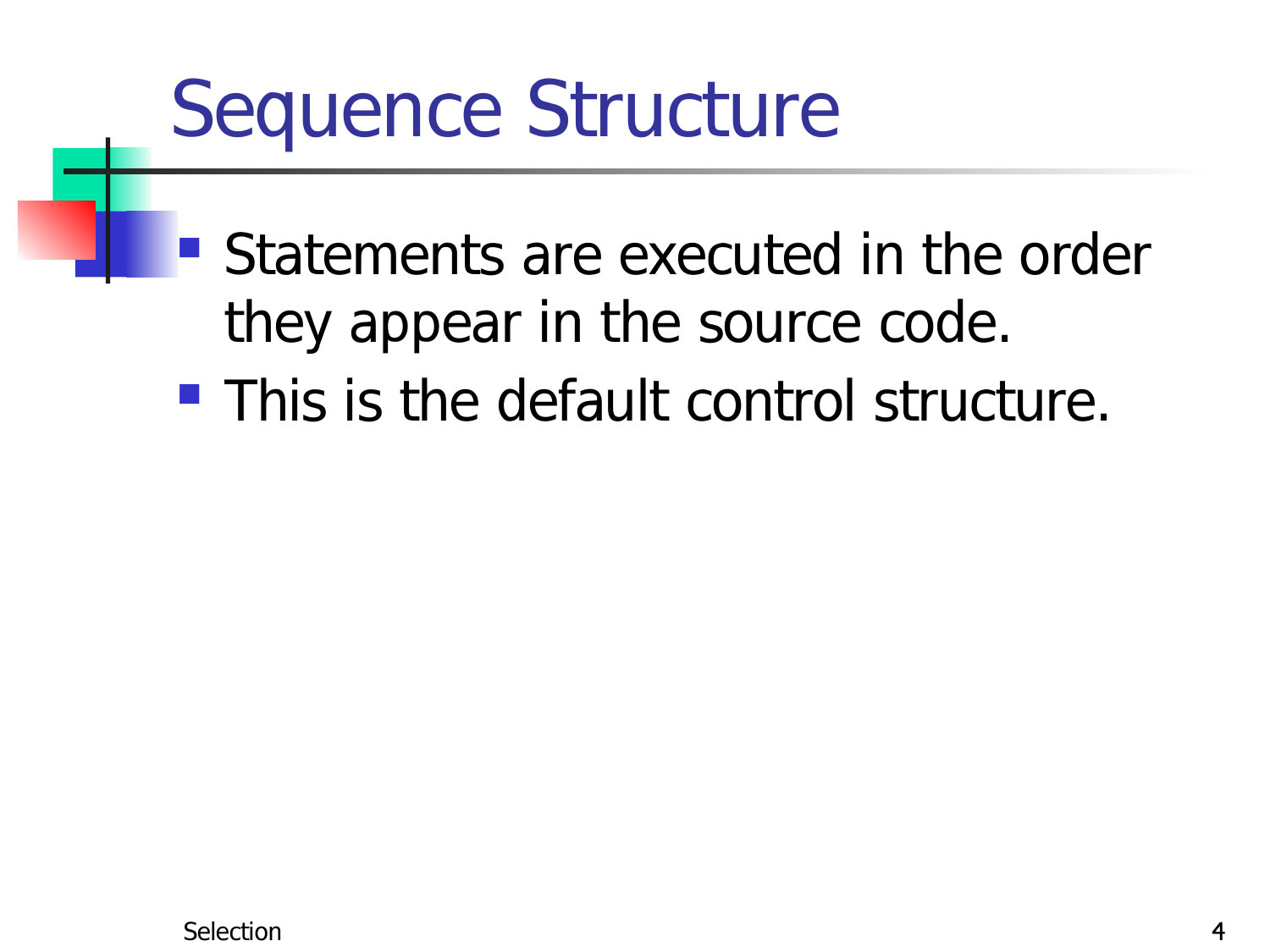

# Sequence Structure
Statements are executed in the order they appear in the source code.
This is the default control structure.
Selection
4